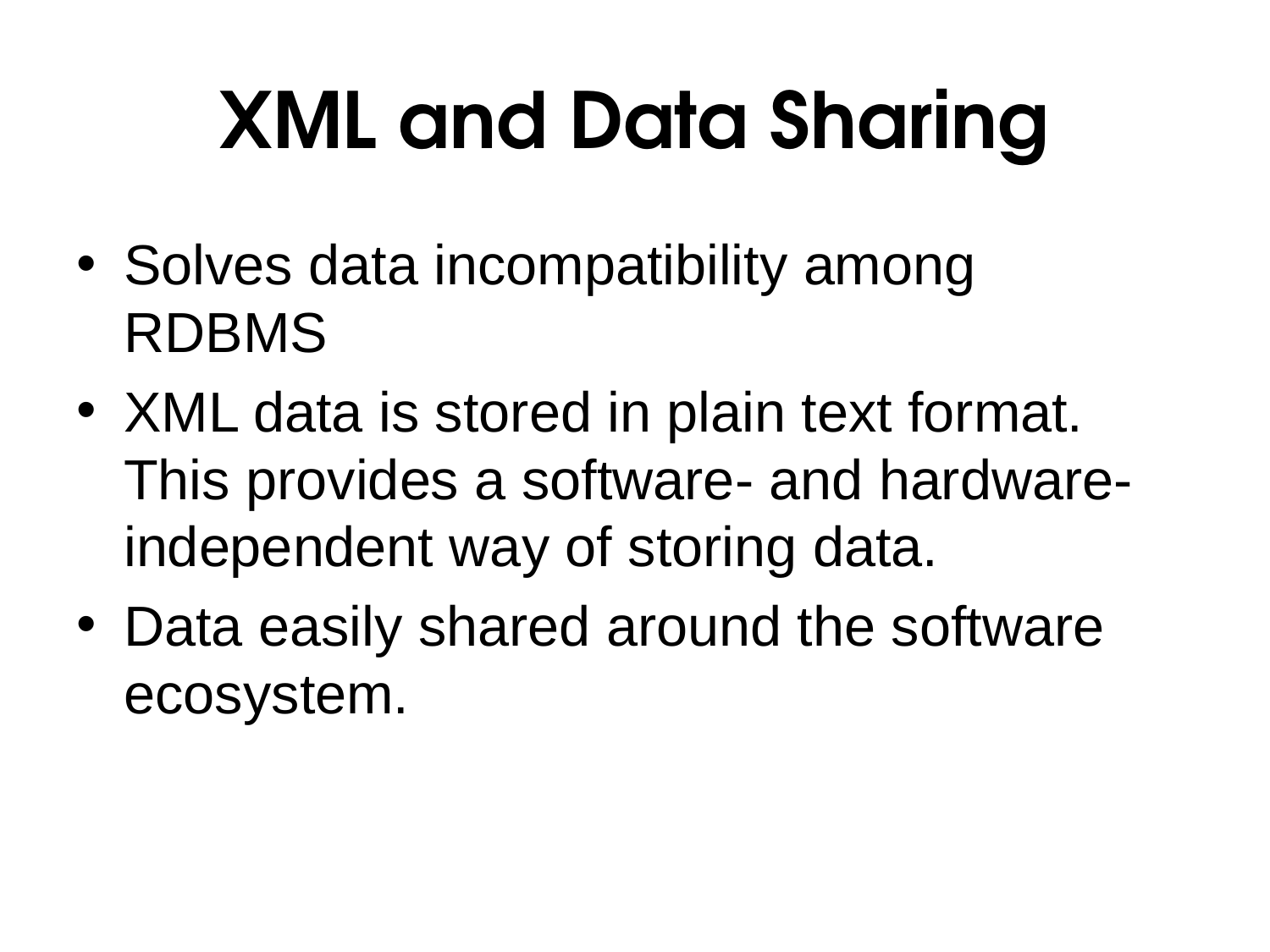

# XML and Data Sharing
Solves data incompatibility among RDBMS
XML data is stored in plain text format. This provides a software- and hardware-independent way of storing data.
Data easily shared around the software ecosystem.